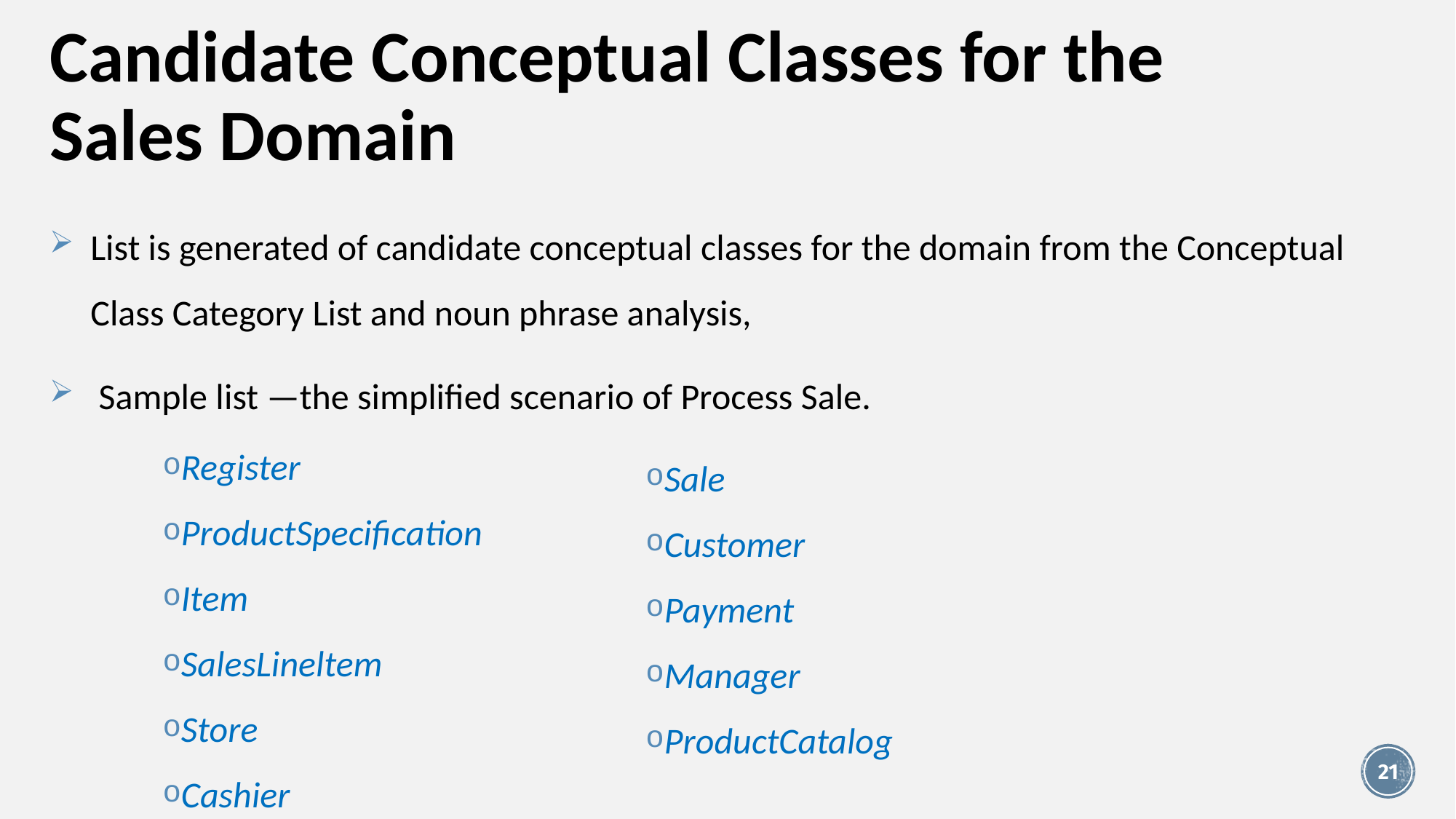

# Candidate Conceptual Classes for the Sales Domain
List is generated of candidate conceptual classes for the domain from the Conceptual Class Category List and noun phrase analysis,
 Sample list —the simplified scenario of Process Sale.
Register
ProductSpecification
Item
SalesLineltem
Store
Cashier
Sale
Customer
Payment
Manager
ProductCatalog
21